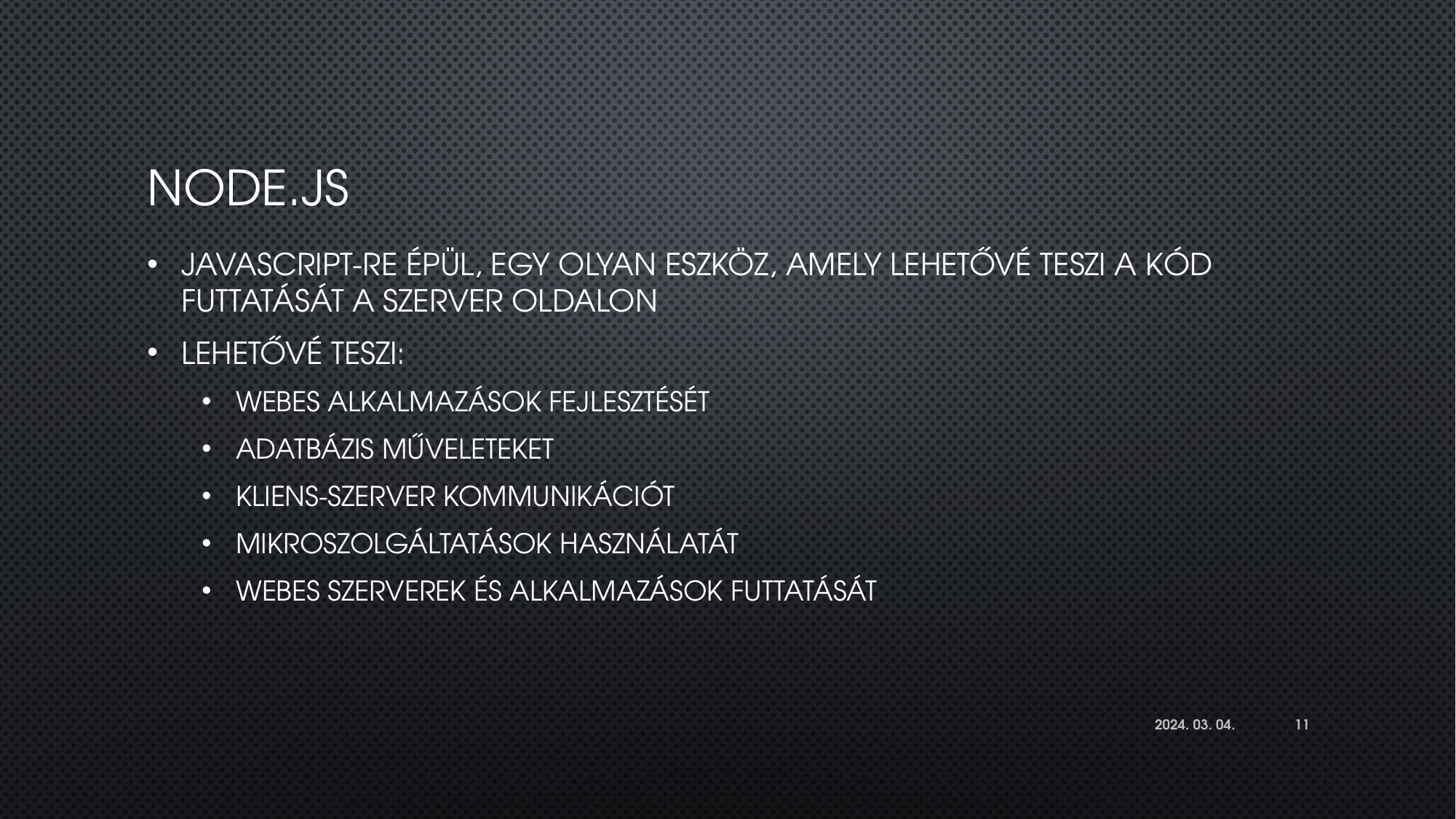

# Node.js
JavaScript-re épül, egy olyan eszköz, amely lehetővé teszi a kód futtatását a szerver oldalon
Lehetővé teszi:
Webes alkalmazások fejlesztését
Adatbázis műveleteket
Kliens-szerver kommunikációt
Mikroszolgáltatások használatát
Webes szerverek és alkalmazások futtatását

2024. 03. 04.
11